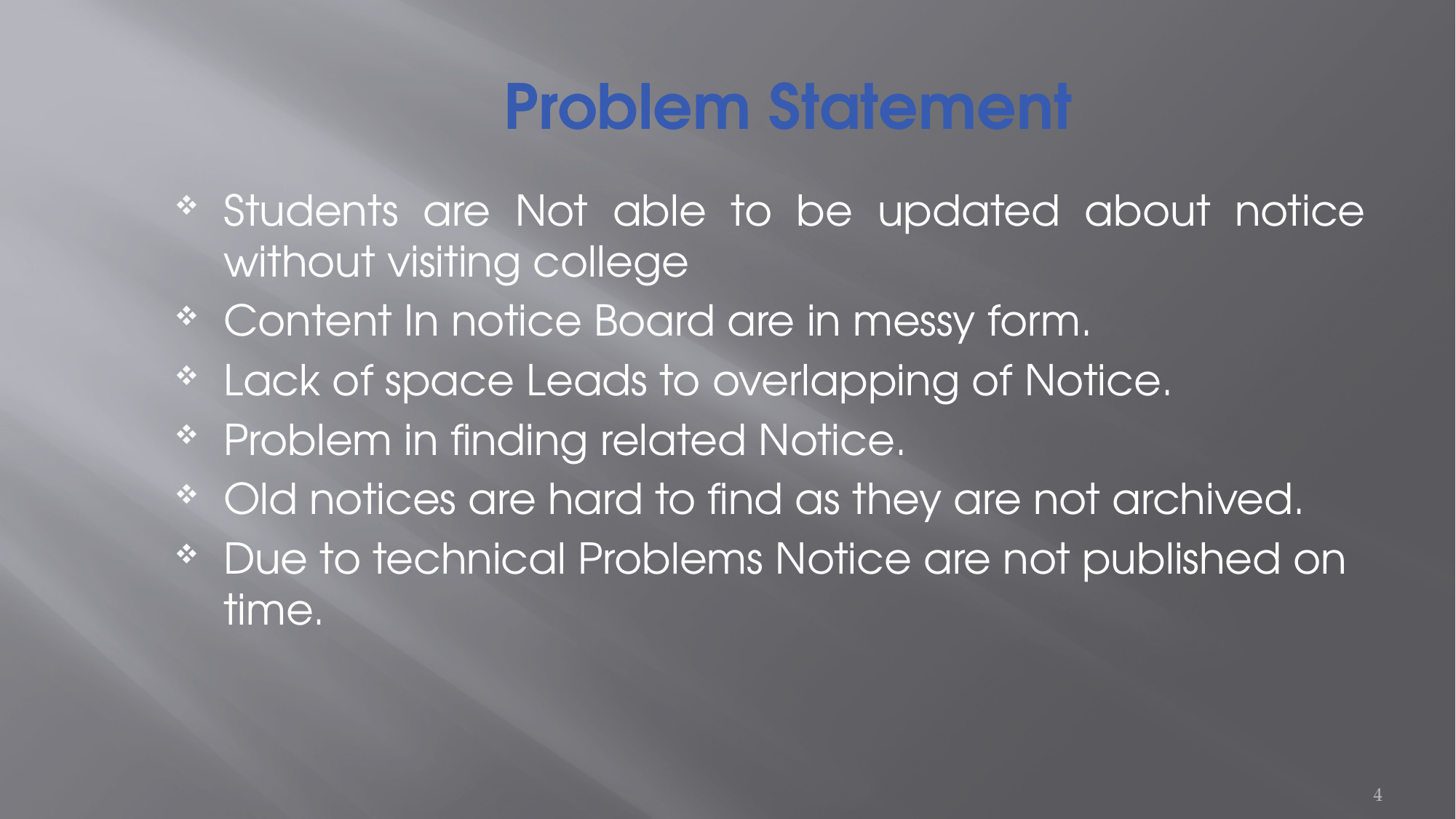

# Problem Statement
Students are Not able to be updated about notice without visiting college
Content In notice Board are in messy form.
Lack of space Leads to overlapping of Notice.
Problem in finding related Notice.
Old notices are hard to find as they are not archived.
Due to technical Problems Notice are not published on time.

4